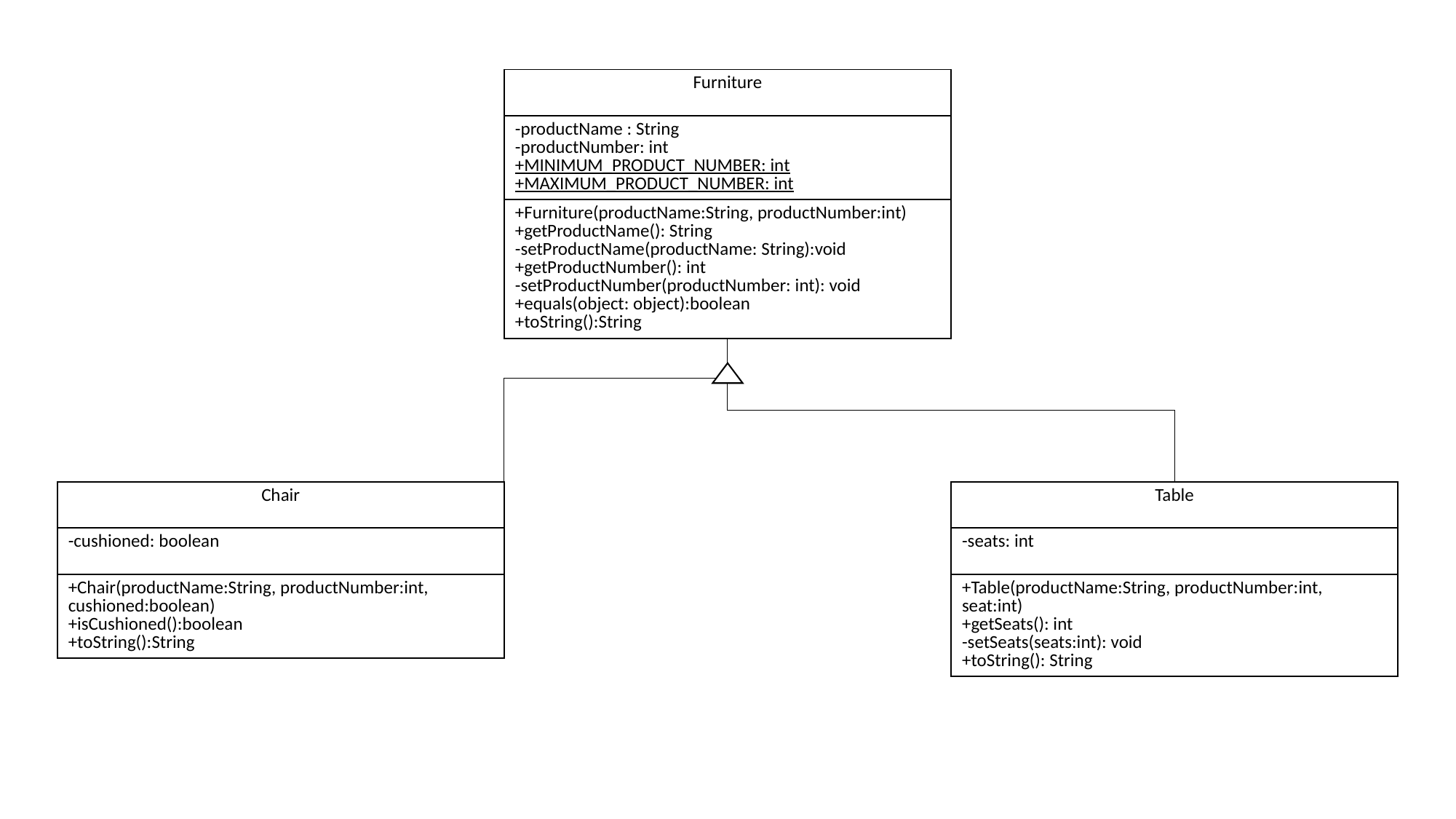

| Furniture |
| --- |
| -productName : String -productNumber: int +MINIMUM\_PRODUCT\_NUMBER: int +MAXIMUM\_PRODUCT\_NUMBER: int |
| +Furniture(productName:String, productNumber:int) +getProductName(): String -setProductName(productName: String):void +getProductNumber(): int -setProductNumber(productNumber: int): void +equals(object: object):boolean +toString():String |

| Chair |
| --- |
| -cushioned: boolean |
| +Chair(productName:String, productNumber:int, cushioned:boolean) +isCushioned():boolean +toString():String |
| Table |
| --- |
| -seats: int |
| +Table(productName:String, productNumber:int, seat:int) +getSeats(): int -setSeats(seats:int): void +toString(): String |